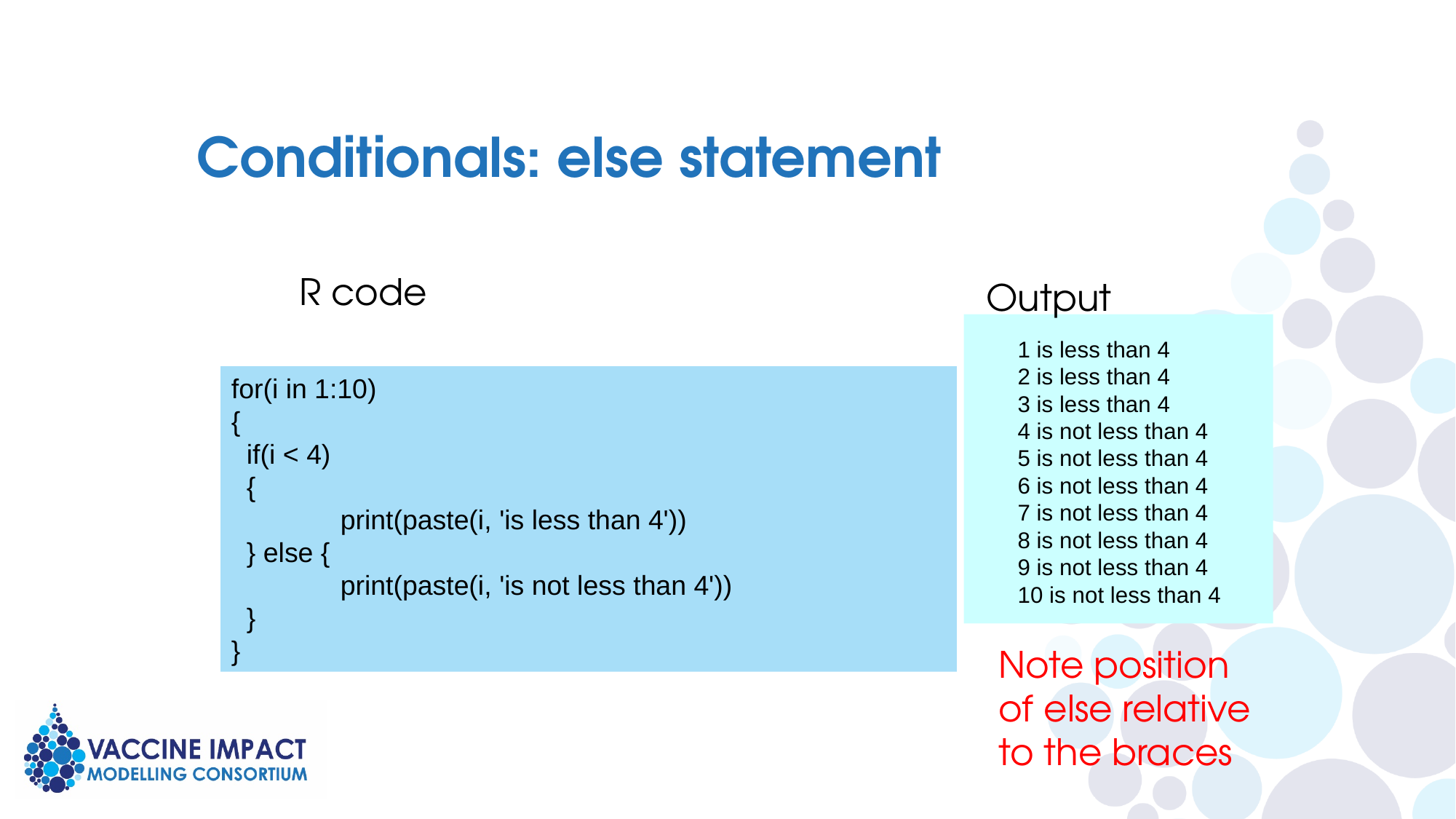

# Conditionals: else statement
R code
Output

1 is less than 4
2 is less than 4
3 is less than 4
4 is not less than 4
5 is not less than 4
6 is not less than 4
7 is not less than 4
8 is not less than 4
9 is not less than 4
10 is not less than 4
for(i in 1:10)
{
  if(i < 4)
  {
    	print(paste(i, 'is less than 4'))
  } else {
    	print(paste(i, 'is not less than 4'))
  }
}
Note position
of else relative
to the braces